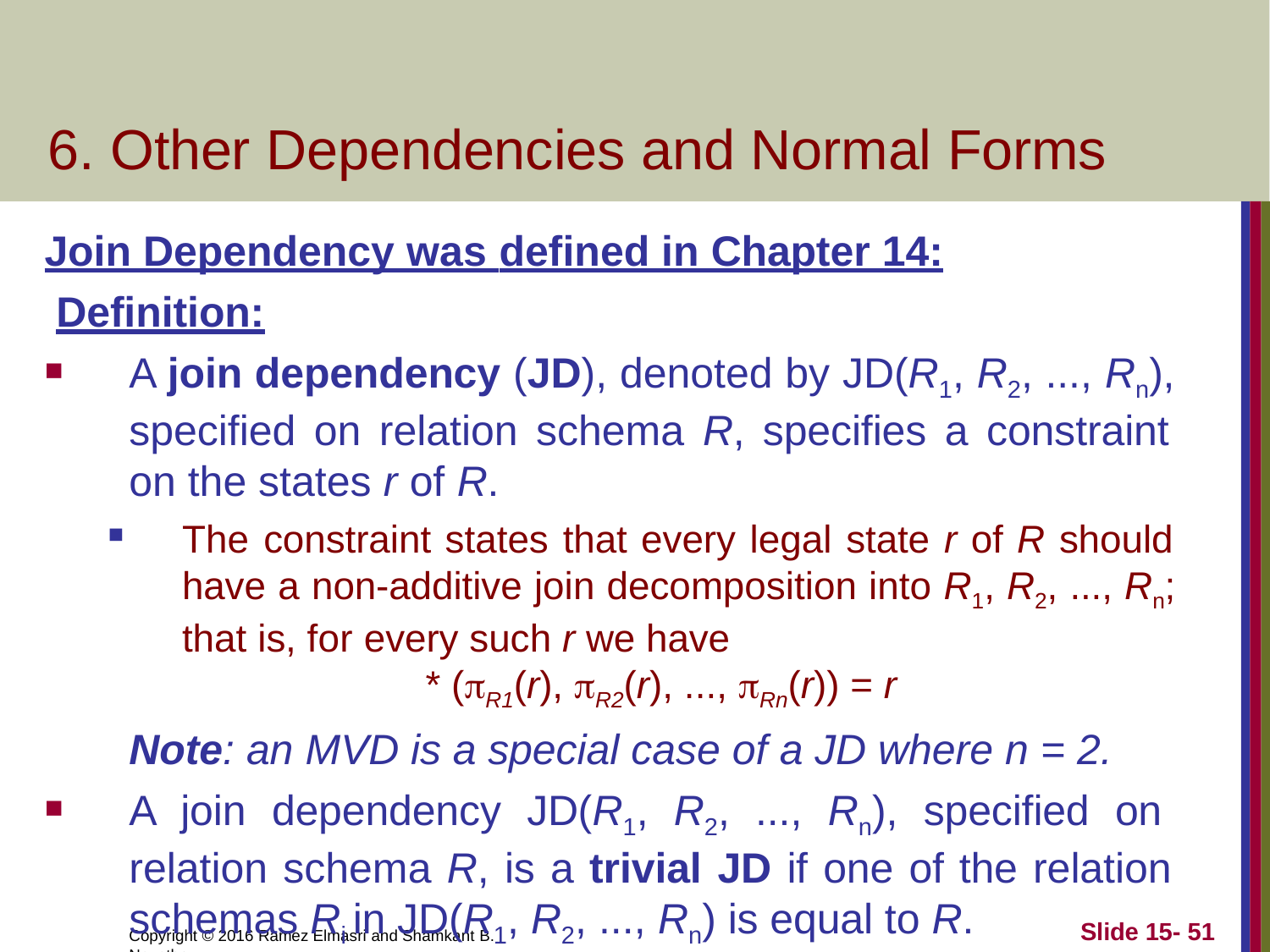

# 6. Other Dependencies and Normal Forms
Join Dependency was defined in Chapter 14:  Definition:
A join dependency (JD), denoted by JD(R1, R2, ..., Rn),  specified on relation schema R, specifies a constraint  on the states r of R.
The constraint states that every legal state r of R should  have a non-additive join decomposition into R1, R2, ..., Rn;  that is, for every such r we have
* (πR1(r), πR2(r), ..., πRn(r)) = r
Note: an MVD is a special case of a JD where n = 2.
A join dependency JD(R1, R2, ..., Rn), specified on  relation schema R, is a trivial JD if one of the relation  schemas Ri in JD(R1, R2, ..., Rn) is equal to R.
Slide 15- 51
Copyright © 2016 Ramez Elmasri and Shamkant B. Navathe